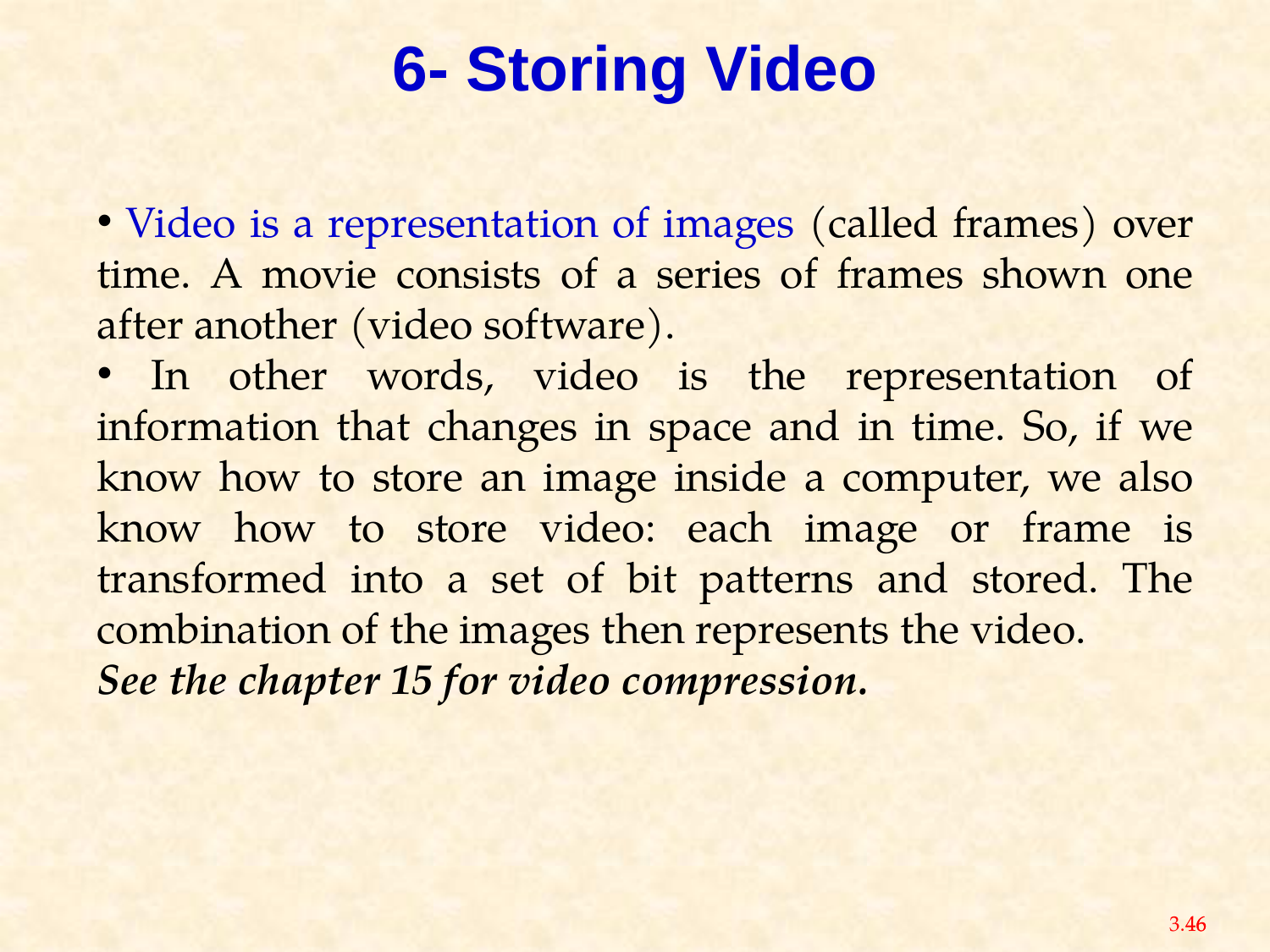

6- Storing Video
 Video is a representation of images (called frames) over time. A movie consists of a series of frames shown one after another (video software).
 In other words, video is the representation of information that changes in space and in time. So, if we know how to store an image inside a computer, we also know how to store video: each image or frame is transformed into a set of bit patterns and stored. The combination of the images then represents the video.
See the chapter 15 for video compression.

3.46
46